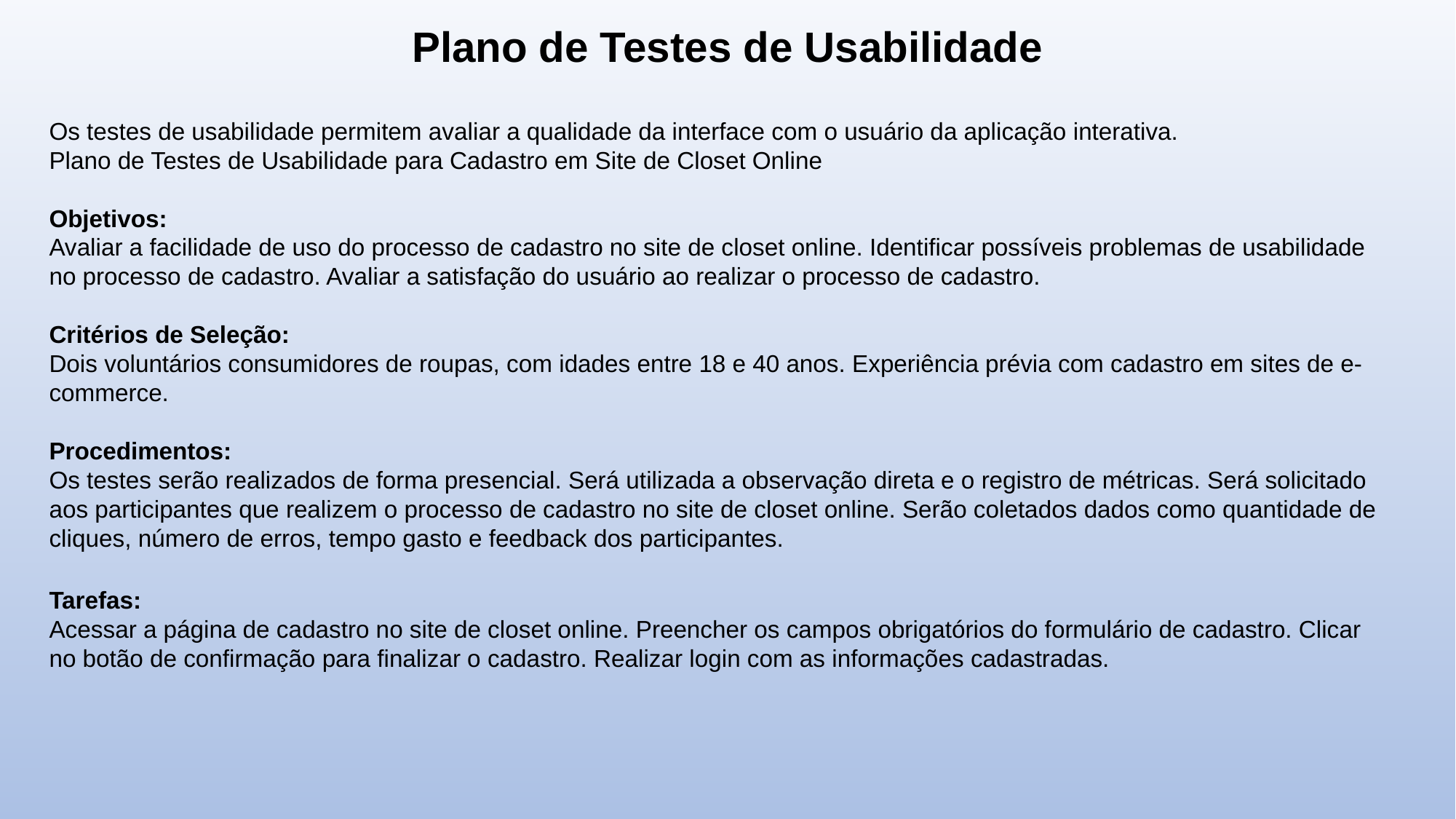

Plano de Testes de Usabilidade
Os testes de usabilidade permitem avaliar a qualidade da interface com o usuário da aplicação interativa.
Plano de Testes de Usabilidade para Cadastro em Site de Closet Online

Objetivos:
Avaliar a facilidade de uso do processo de cadastro no site de closet online. Identificar possíveis problemas de usabilidade no processo de cadastro. Avaliar a satisfação do usuário ao realizar o processo de cadastro.

Critérios de Seleção:
Dois voluntários consumidores de roupas, com idades entre 18 e 40 anos. Experiência prévia com cadastro em sites de e-commerce.

Procedimentos:
Os testes serão realizados de forma presencial. Será utilizada a observação direta e o registro de métricas. Será solicitado aos participantes que realizem o processo de cadastro no site de closet online. Serão coletados dados como quantidade de cliques, número de erros, tempo gasto e feedback dos participantes.
Tarefas:
Acessar a página de cadastro no site de closet online. Preencher os campos obrigatórios do formulário de cadastro. Clicar no botão de confirmação para finalizar o cadastro. Realizar login com as informações cadastradas.